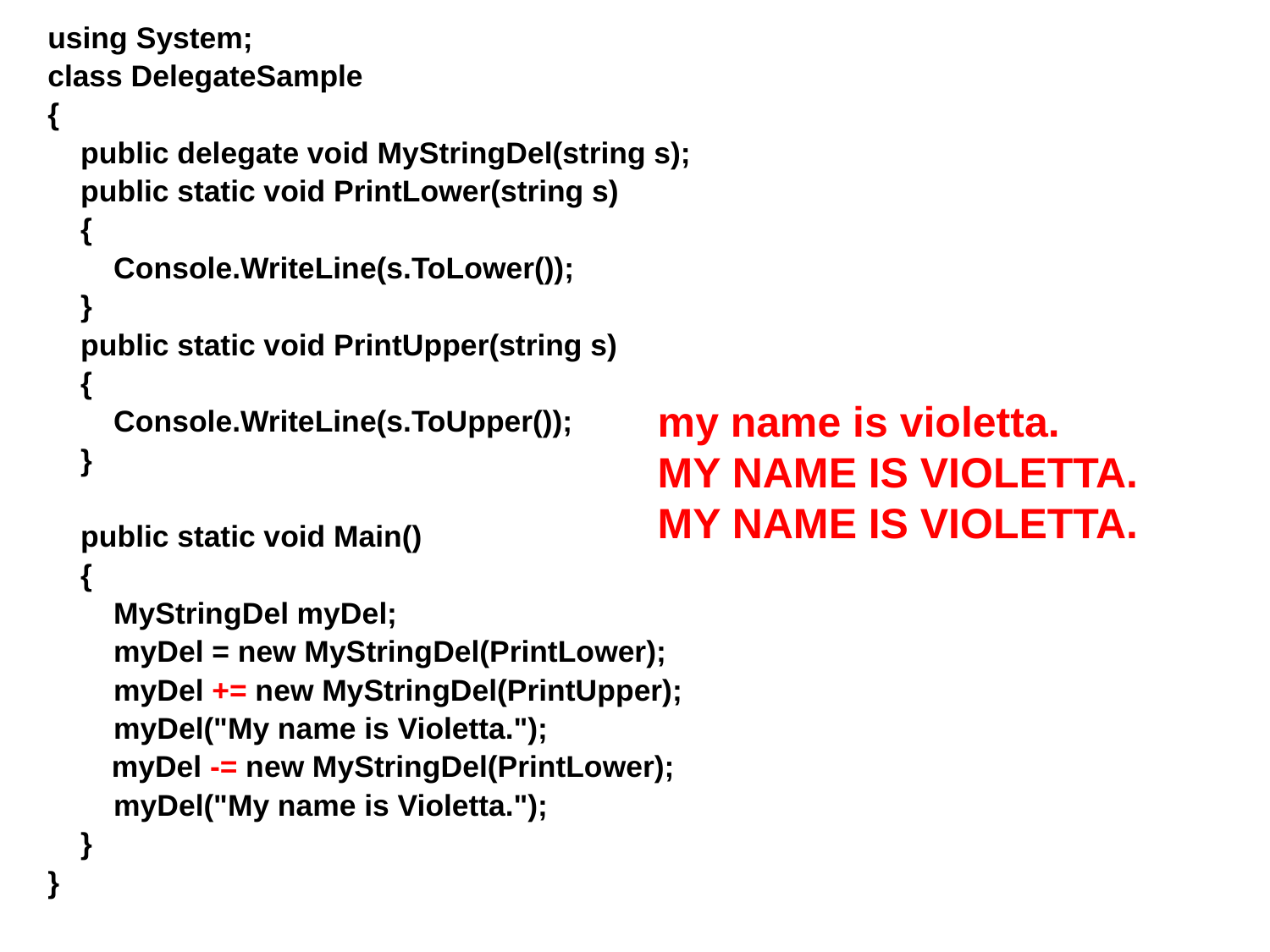

using System;
class DelegateSample
{
    public delegate void MyStringDel(string s);
    public static void PrintLower(string s)
    {
        Console.WriteLine(s.ToLower());
    }
    public static void PrintUpper(string s)
    {
        Console.WriteLine(s.ToUpper());
    }

    public static void Main()
    {
        MyStringDel myDel;
        myDel = new MyStringDel(PrintLower);
        myDel += new MyStringDel(PrintUpper);
        myDel("My name is Violetta.");
	  myDel -= new MyStringDel(PrintLower);
        myDel("My name is Violetta.");
    }
}
my name is violetta.
MY NAME IS VIOLETTA.
MY NAME IS VIOLETTA.